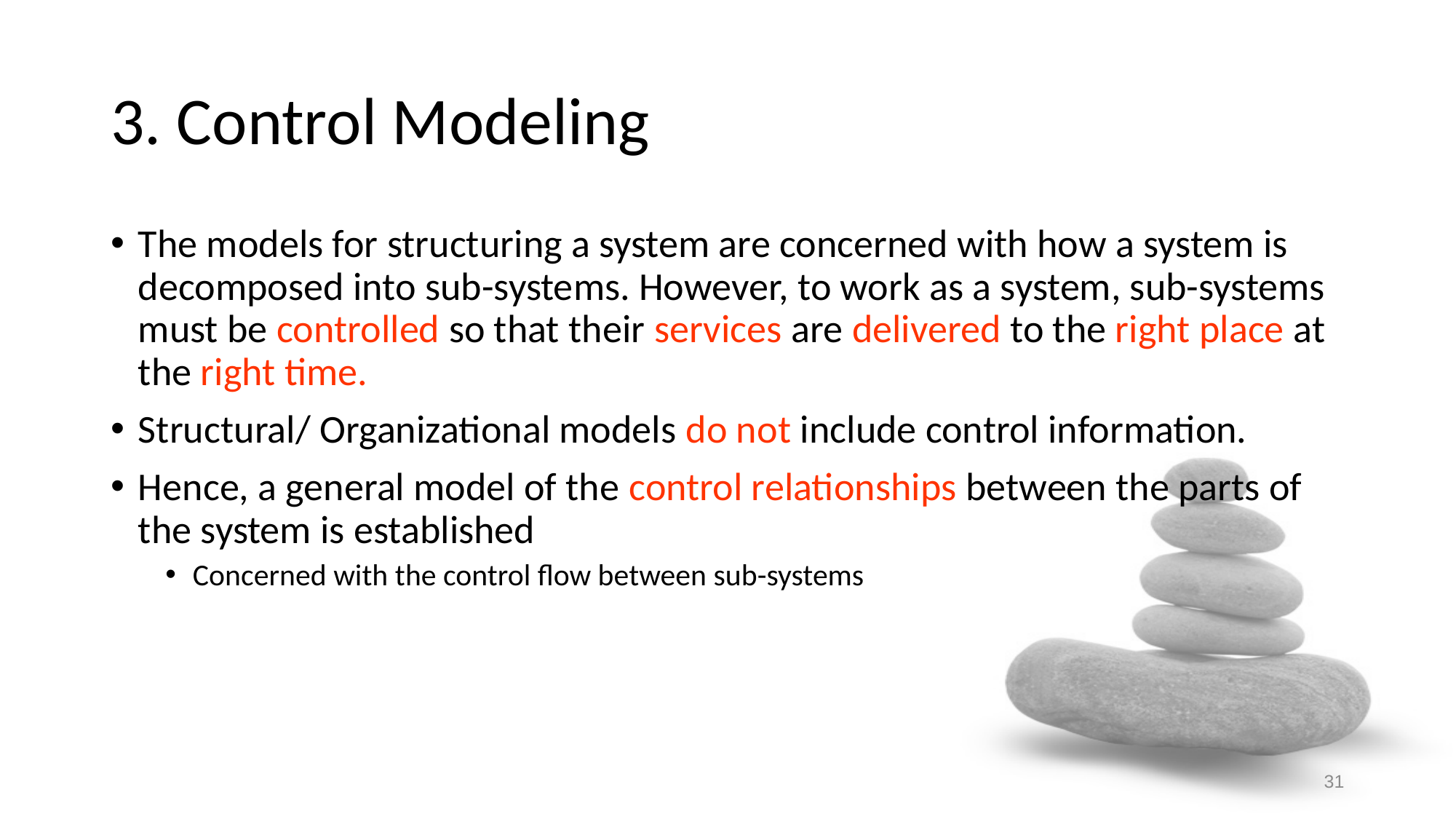

# 3. Control Modeling
The models for structuring a system are concerned with how a system is decomposed into sub-systems. However, to work as a system, sub-systems must be controlled so that their services are delivered to the right place at the right time.
Structural/ Organizational models do not include control information.
Hence, a general model of the control relationships between the parts of the system is established
Concerned with the control flow between sub-systems
31